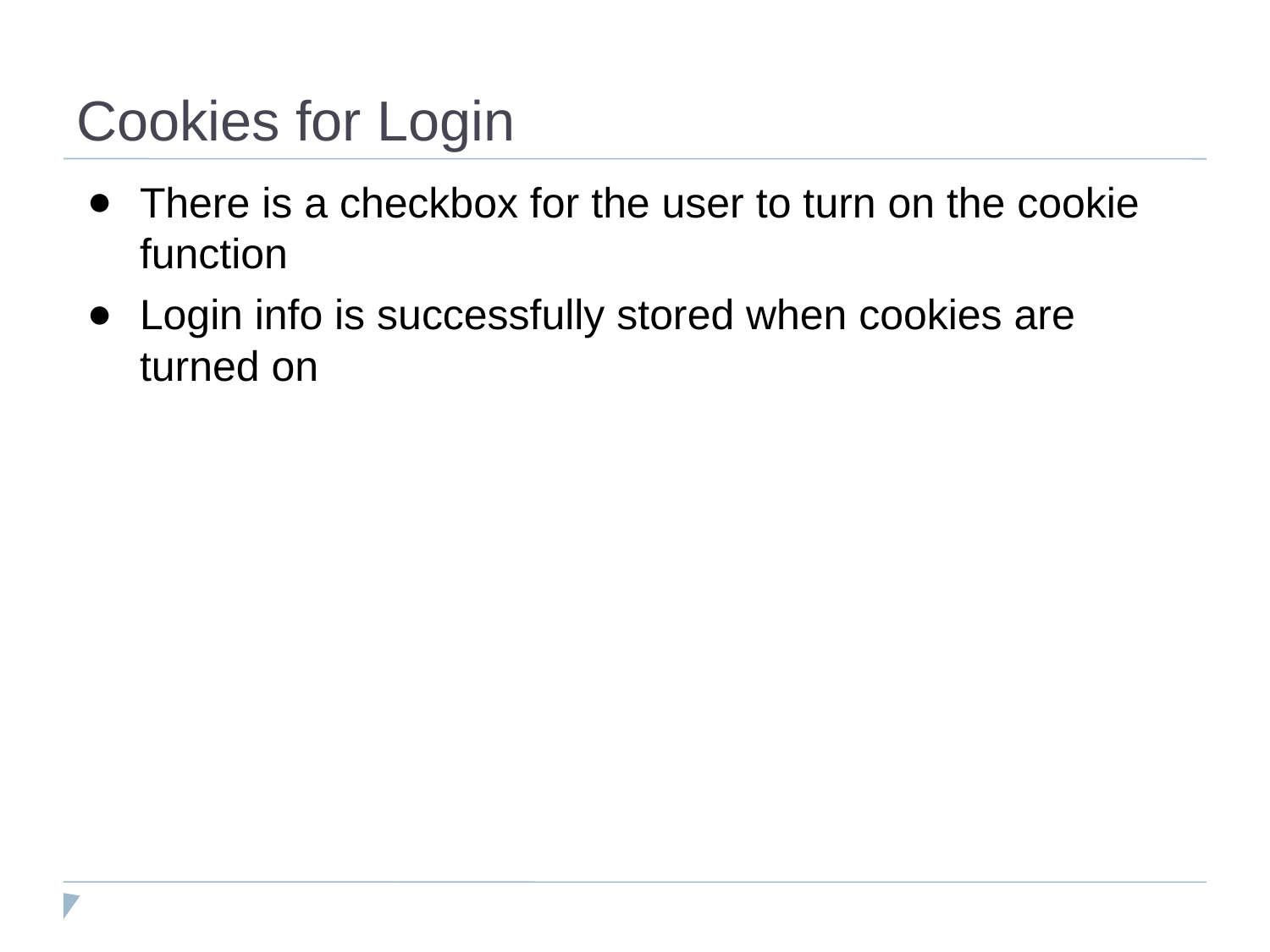

Cookies for Login
There is a checkbox for the user to turn on the cookie function
Login info is successfully stored when cookies are turned on